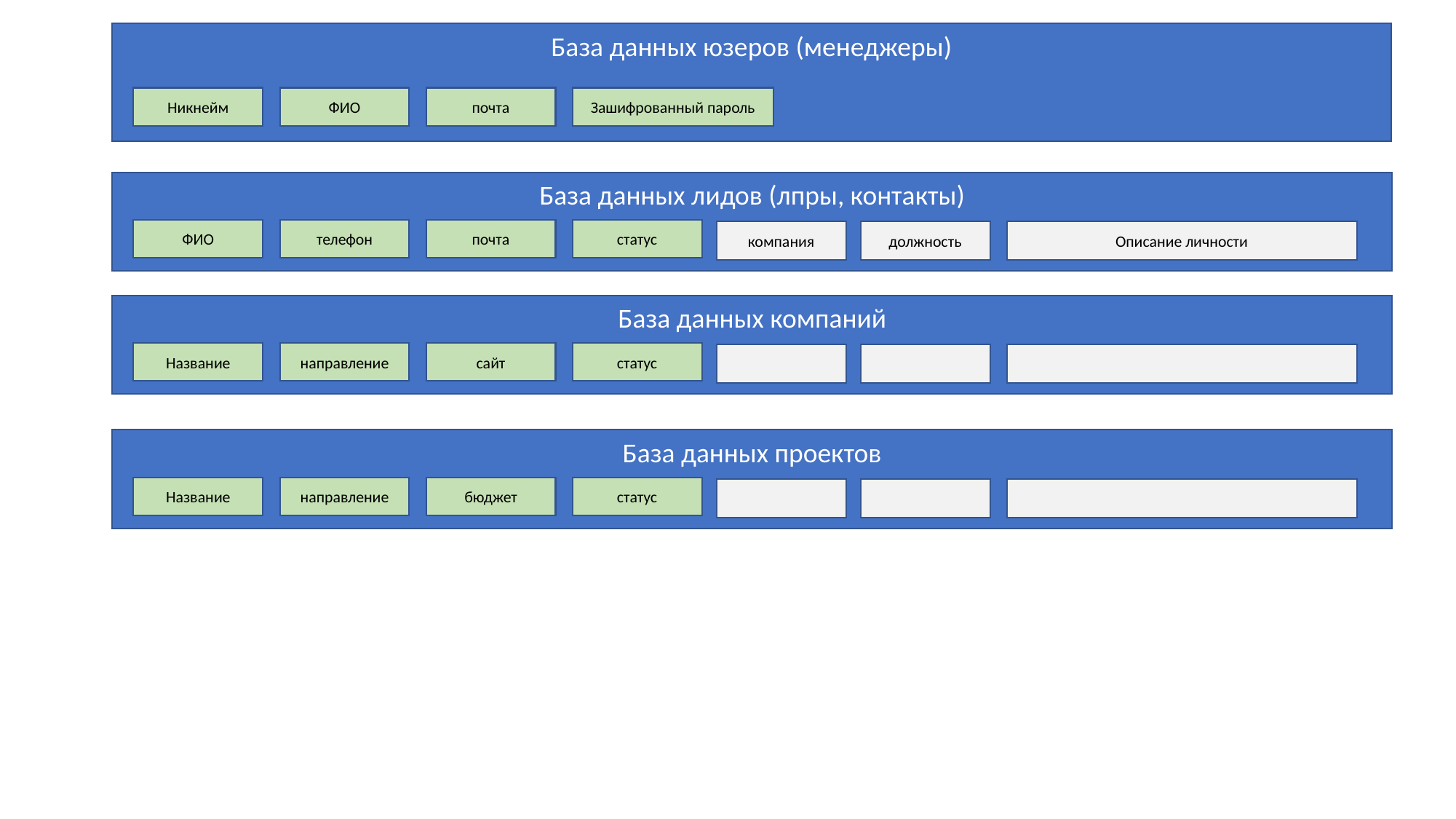

База данных юзеров (менеджеры)
Никнейм
ФИО
почта
Зашифрованный пароль
База данных лидов (лпры, контакты)
ФИО
телефон
почта
статус
компания
должность
Описание личности
База данных компаний
Название
направление
сайт
статус

База данных проектов
Название
направление
бюджет
статус